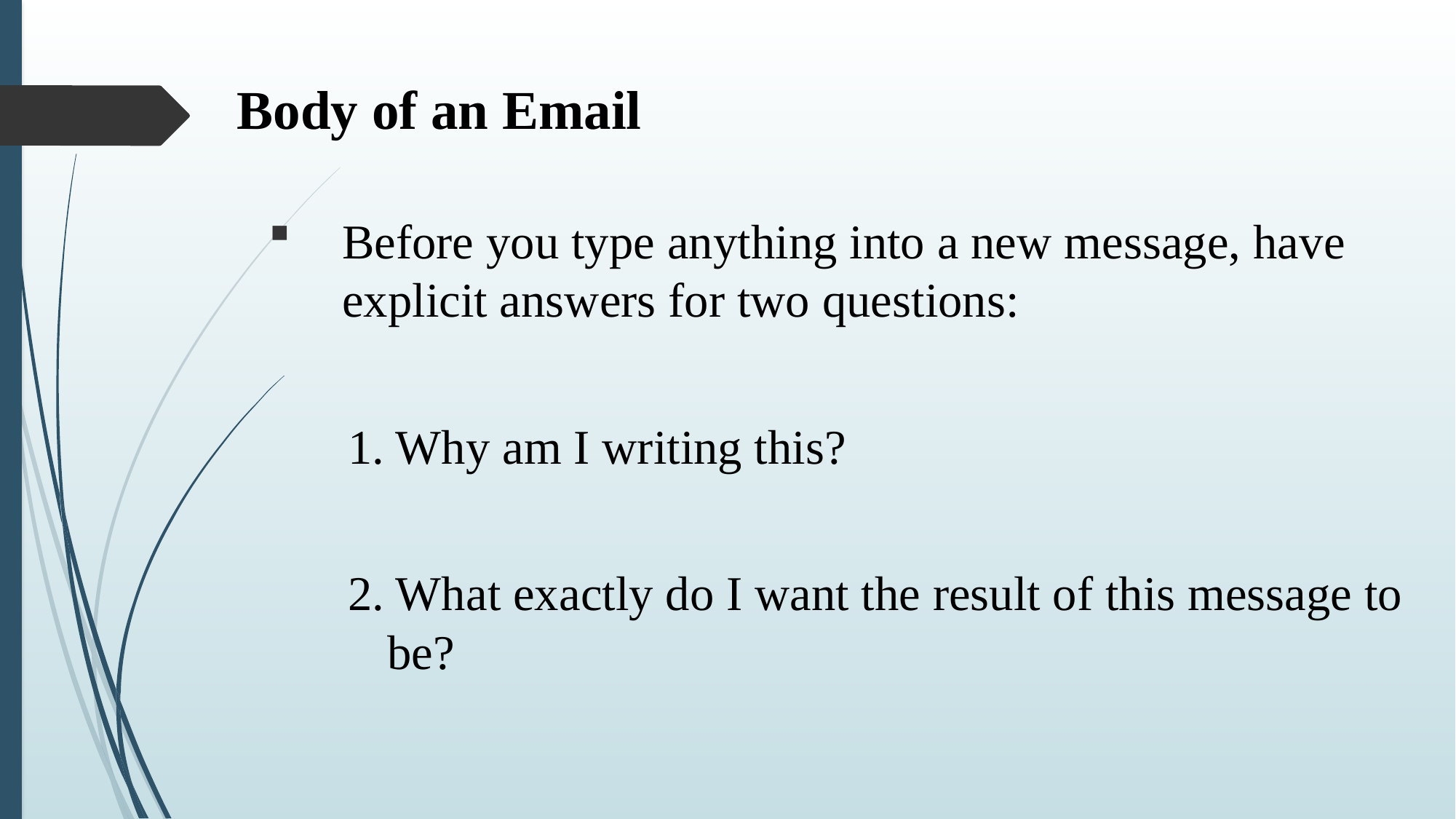

# Body of an Email
Before you type anything into a new message, have explicit answers for two questions:

  1. Why am I writing this?

  2. What exactly do I want the result of this message to be?